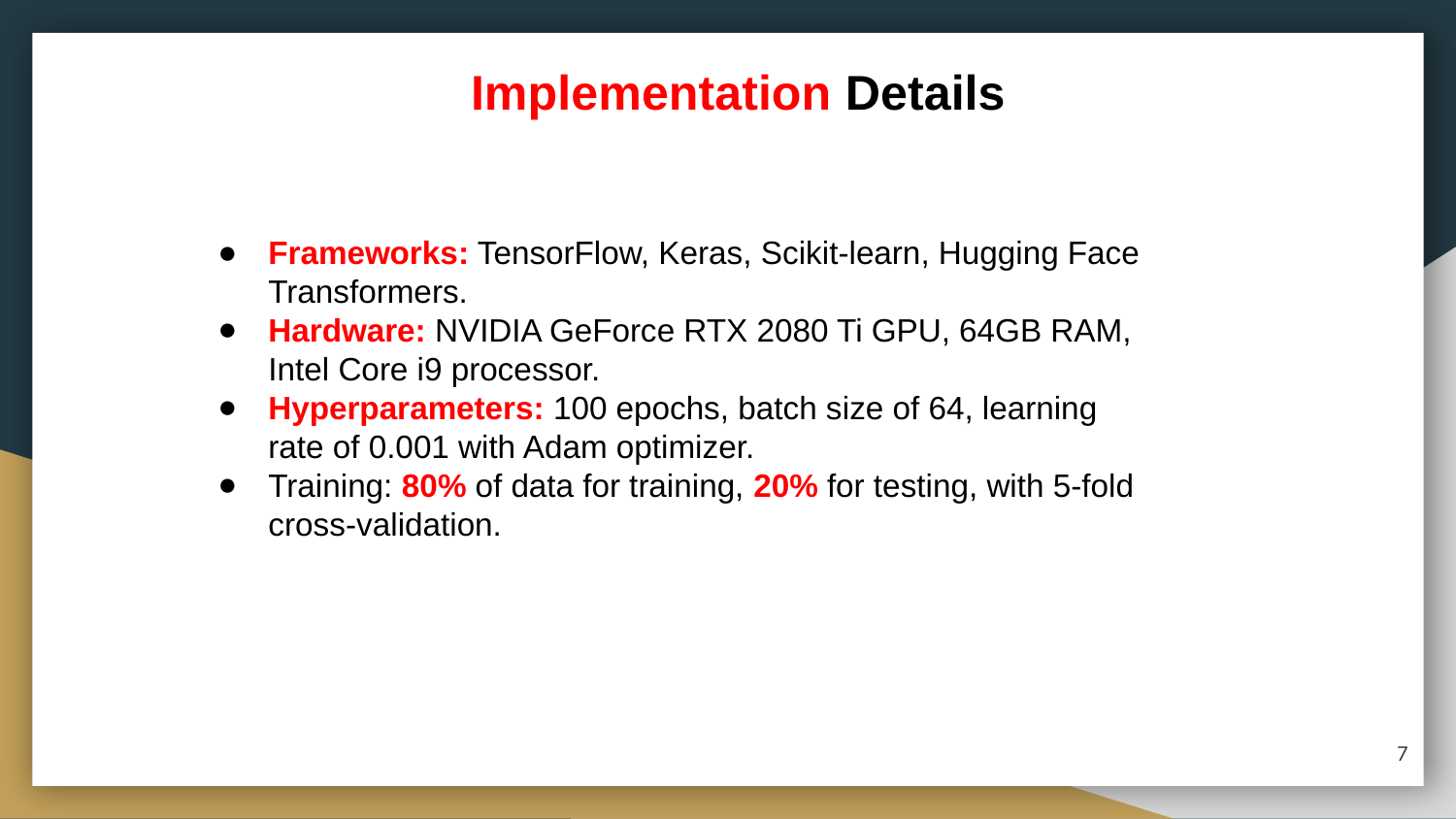

# Implementation Details
Frameworks: TensorFlow, Keras, Scikit-learn, Hugging Face Transformers.
Hardware: NVIDIA GeForce RTX 2080 Ti GPU, 64GB RAM, Intel Core i9 processor.
Hyperparameters: 100 epochs, batch size of 64, learning rate of 0.001 with Adam optimizer.
Training: 80% of data for training, 20% for testing, with 5-fold cross-validation.
7